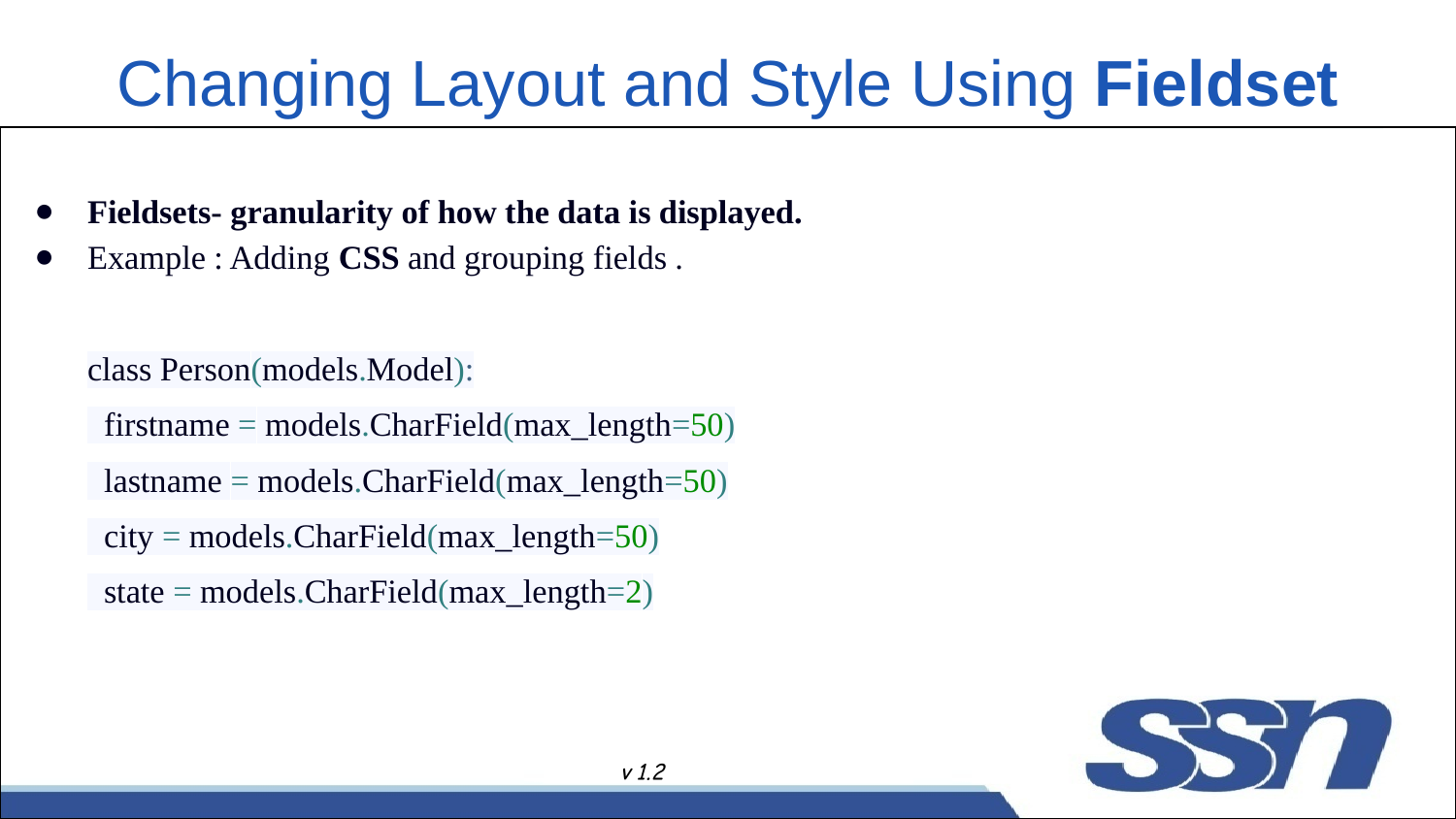

# Changing Layout and Style Using Fieldset

Fieldsets- granularity of how the data is displayed.
Example : Adding CSS and grouping fields .

class Person(models.Model):
  firstname = models.CharField(max_length=50)
  lastname = models.CharField(max_length=50)
  city = models.CharField(max_length=50)
  state = models.CharField(max_length=2)